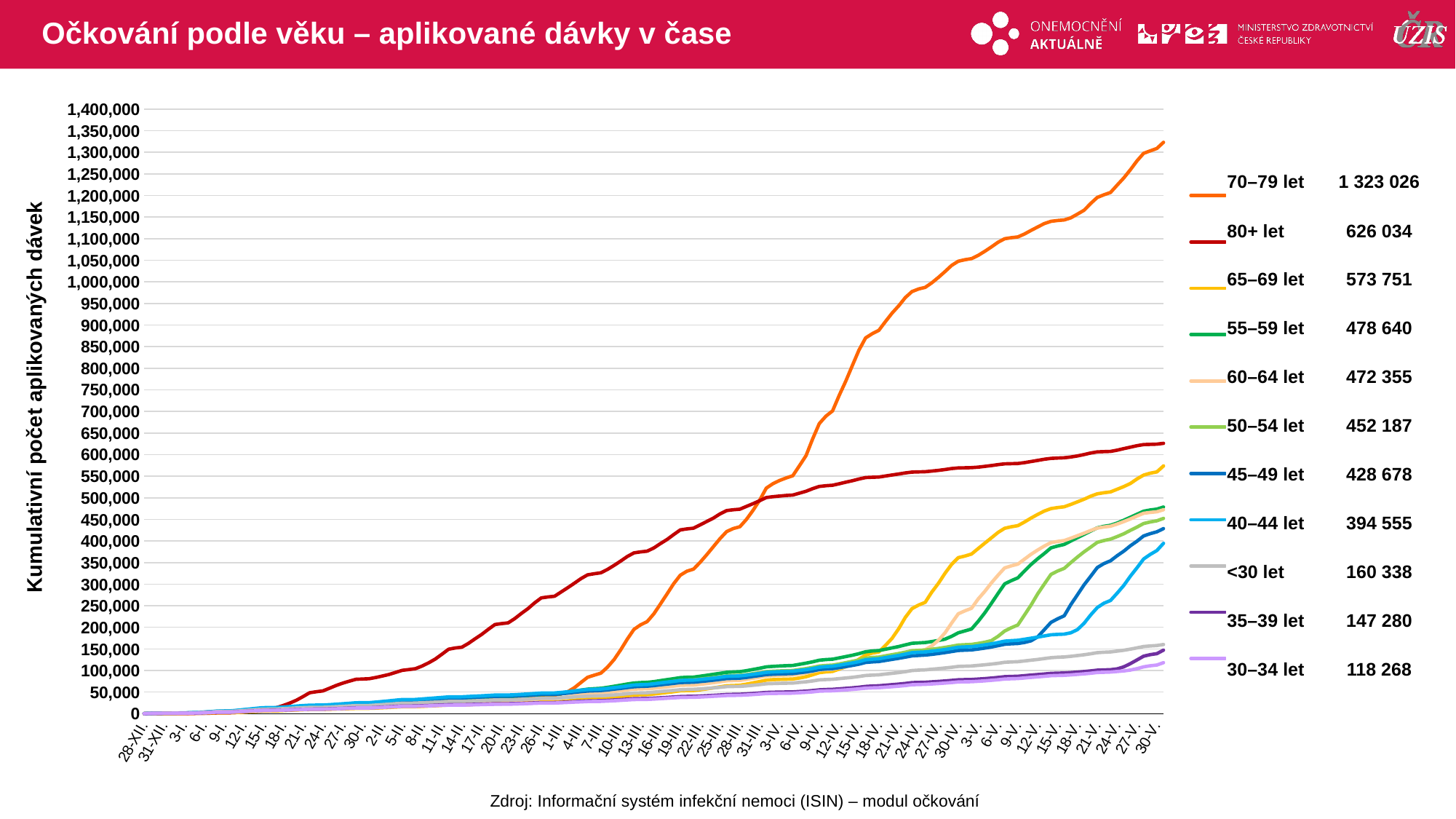

# Očkování podle věku – aplikované dávky v čase

### Chart

| Category | 70–79 | 80+ | 65–69 | 55–59 | 60–64 | 50–54 | 45–49 | 40–44 | <30 | 35–39 | 30–34 |
|---|---|---|---|---|---|---|---|---|---|---|---|
| 28-XII. | 173.0 | 124.0 | 217.0 | 309.0 | 278.0 | 384.0 | 407.0 | 469.0 | 426.0 | 257.0 | 333.0 |
| 29-XII. | 329.0 | 404.0 | 394.0 | 643.0 | 526.0 | 741.0 | 787.0 | 901.0 | 833.0 | 512.0 | 609.0 |
| 30-XII. | 486.0 | 598.0 | 558.0 | 1016.0 | 821.0 | 1107.0 | 1158.0 | 1381.0 | 1251.0 | 760.0 | 866.0 |
| 31-XII. | 597.0 | 716.0 | 619.0 | 1129.0 | 906.0 | 1227.0 | 1289.0 | 1535.0 | 1404.0 | 851.0 | 974.0 |
| 1-I. | 605.0 | 719.0 | 631.0 | 1159.0 | 929.0 | 1260.0 | 1322.0 | 1580.0 | 1425.0 | 871.0 | 991.0 |
| 2-I. | 645.0 | 731.0 | 681.0 | 1286.0 | 1036.0 | 1404.0 | 1479.0 | 1780.0 | 1578.0 | 971.0 | 1094.0 |
| 3-I. | 674.0 | 734.0 | 723.0 | 1386.0 | 1099.0 | 1515.0 | 1595.0 | 1929.0 | 1680.0 | 1036.0 | 1179.0 |
| 4-I. | 805.0 | 765.0 | 917.0 | 1808.0 | 1389.0 | 1928.0 | 2066.0 | 2445.0 | 2038.0 | 1318.0 | 1467.0 |
| 5-I. | 954.0 | 806.0 | 1142.0 | 2329.0 | 1727.0 | 2494.0 | 2622.0 | 3086.0 | 2523.0 | 1688.0 | 1832.0 |
| 6-I. | 1191.0 | 873.0 | 1426.0 | 2980.0 | 2189.0 | 3210.0 | 3367.0 | 3919.0 | 3153.0 | 2119.0 | 2271.0 |
| 7-I. | 1644.0 | 1276.0 | 1799.0 | 3818.0 | 2857.0 | 4133.0 | 4305.0 | 4912.0 | 4005.0 | 2689.0 | 2836.0 |
| 8-I. | 2150.0 | 2135.0 | 2248.0 | 4828.0 | 3606.0 | 5250.0 | 5489.0 | 6186.0 | 4978.0 | 3361.0 | 3498.0 |
| 9-I. | 2329.0 | 2321.0 | 2395.0 | 5042.0 | 3786.0 | 5443.0 | 5700.0 | 6391.0 | 5131.0 | 3506.0 | 3608.0 |
| 10-I. | 2480.0 | 2428.0 | 2526.0 | 5229.0 | 3928.0 | 5630.0 | 5894.0 | 6598.0 | 5281.0 | 3619.0 | 3719.0 |
| 11-I. | 2936.0 | 3063.0 | 2988.0 | 6266.0 | 4720.0 | 6695.0 | 7069.0 | 7924.0 | 6328.0 | 4291.0 | 4382.0 |
| 12-I. | 3834.0 | 4721.0 | 3694.0 | 7531.0 | 5742.0 | 8012.0 | 8568.0 | 9493.0 | 7463.0 | 5181.0 | 5211.0 |
| 13-I. | 5035.0 | 6422.0 | 4449.0 | 8875.0 | 6714.0 | 9443.0 | 9955.0 | 10958.0 | 8494.0 | 6048.0 | 5976.0 |
| 14-I. | 6454.0 | 8709.0 | 5327.0 | 10363.0 | 7839.0 | 10947.0 | 11449.0 | 12543.0 | 9600.0 | 6907.0 | 6751.0 |
| 15-I. | 7689.0 | 11003.0 | 6142.0 | 11743.0 | 8955.0 | 12393.0 | 12755.0 | 13955.0 | 10599.0 | 7659.0 | 7456.0 |
| 16-I. | 8042.0 | 12511.0 | 6308.0 | 11932.0 | 9137.0 | 12605.0 | 12911.0 | 14166.0 | 10735.0 | 7755.0 | 7544.0 |
| 17-I. | 8268.0 | 14163.0 | 6420.0 | 12071.0 | 9277.0 | 12766.0 | 13066.0 | 14333.0 | 10925.0 | 7847.0 | 7666.0 |
| 18-I. | 9263.0 | 18919.0 | 7135.0 | 13101.0 | 10182.0 | 13876.0 | 14125.0 | 15548.0 | 11714.0 | 8461.0 | 8279.0 |
| 19-I. | 10249.0 | 24629.0 | 7868.0 | 14262.0 | 11084.0 | 15018.0 | 15249.0 | 16704.0 | 12460.0 | 9017.0 | 8837.0 |
| 20-I. | 11370.0 | 31224.0 | 8564.0 | 15434.0 | 12052.0 | 16185.0 | 16319.0 | 17796.0 | 13244.0 | 9611.0 | 9375.0 |
| 21-I. | 12518.0 | 39522.0 | 9216.0 | 16504.0 | 12837.0 | 17295.0 | 17310.0 | 18879.0 | 13967.0 | 10143.0 | 9861.0 |
| 22-I. | 13379.0 | 48476.0 | 9692.0 | 17352.0 | 13404.0 | 18094.0 | 18099.0 | 19736.0 | 14537.0 | 10571.0 | 10243.0 |
| 23-I. | 13589.0 | 50946.0 | 9793.0 | 17548.0 | 13556.0 | 18303.0 | 18272.0 | 19946.0 | 14689.0 | 10673.0 | 10338.0 |
| 24-I. | 13721.0 | 52783.0 | 9881.0 | 17681.0 | 13656.0 | 18453.0 | 18416.0 | 20110.0 | 14814.0 | 10747.0 | 10432.0 |
| 25-I. | 14252.0 | 58933.0 | 10308.0 | 18419.0 | 14196.0 | 19160.0 | 19202.0 | 20932.0 | 15464.0 | 11197.0 | 10883.0 |
| 26-I. | 14890.0 | 65295.0 | 10881.0 | 19394.0 | 14902.0 | 20181.0 | 20130.0 | 21935.0 | 16271.0 | 11747.0 | 11418.0 |
| 27-I. | 15472.0 | 70790.0 | 11319.0 | 20346.0 | 15580.0 | 21186.0 | 21108.0 | 22996.0 | 17061.0 | 12306.0 | 11958.0 |
| 28-I. | 16078.0 | 75432.0 | 11780.0 | 21277.0 | 16353.0 | 22184.0 | 22147.0 | 24093.0 | 17942.0 | 12993.0 | 12542.0 |
| 29-I. | 16722.0 | 79773.0 | 12313.0 | 22412.0 | 17214.0 | 23403.0 | 23436.0 | 25380.0 | 18871.0 | 13640.0 | 13191.0 |
| 30-I. | 16855.0 | 80401.0 | 12431.0 | 22558.0 | 17330.0 | 23521.0 | 23576.0 | 25511.0 | 18971.0 | 13709.0 | 13259.0 |
| 31-I. | 17002.0 | 81060.0 | 12541.0 | 22679.0 | 17436.0 | 23651.0 | 23698.0 | 25649.0 | 19087.0 | 13796.0 | 13344.0 |
| 1-II. | 17621.0 | 83999.0 | 13065.0 | 23650.0 | 18214.0 | 24691.0 | 24758.0 | 26878.0 | 20044.0 | 14411.0 | 13974.0 |
| 2-II. | 18475.0 | 87324.0 | 13742.0 | 24857.0 | 19170.0 | 25965.0 | 26168.0 | 28285.0 | 21123.0 | 15237.0 | 14693.0 |
| 3-II. | 19615.0 | 90919.0 | 14501.0 | 26223.0 | 20136.0 | 27362.0 | 27595.0 | 29769.0 | 22148.0 | 16068.0 | 15459.0 |
| 4-II. | 20945.0 | 95696.0 | 15381.0 | 27708.0 | 21235.0 | 28908.0 | 29122.0 | 31373.0 | 23329.0 | 16971.0 | 16291.0 |
| 5-II. | 22089.0 | 100441.0 | 16161.0 | 29009.0 | 22327.0 | 30296.0 | 30422.0 | 32757.0 | 24336.0 | 17707.0 | 16967.0 |
| 6-II. | 22247.0 | 102220.0 | 16278.0 | 29159.0 | 22468.0 | 30452.0 | 30564.0 | 32919.0 | 24454.0 | 17793.0 | 17060.0 |
| 7-II. | 22414.0 | 104327.0 | 16367.0 | 29302.0 | 22567.0 | 30576.0 | 30696.0 | 33041.0 | 24594.0 | 17861.0 | 17137.0 |
| 8-II. | 23359.0 | 110391.0 | 17005.0 | 30371.0 | 23463.0 | 31628.0 | 31769.0 | 34233.0 | 25426.0 | 18482.0 | 17716.0 |
| 9-II. | 24489.0 | 117988.0 | 17717.0 | 31474.0 | 24307.0 | 32689.0 | 32851.0 | 35392.0 | 26139.0 | 19042.0 | 18282.0 |
| 10-II. | 25801.0 | 126720.0 | 18435.0 | 32701.0 | 25258.0 | 33864.0 | 33981.0 | 36539.0 | 26839.0 | 19622.0 | 18774.0 |
| 11-II. | 27515.0 | 137927.0 | 19332.0 | 33946.0 | 26316.0 | 35110.0 | 35228.0 | 37781.0 | 27652.0 | 20291.0 | 19328.0 |
| 12-II. | 28979.0 | 149305.0 | 20121.0 | 35090.0 | 27199.0 | 36270.0 | 36314.0 | 38945.0 | 28434.0 | 20848.0 | 19837.0 |
| 13-II. | 29320.0 | 152216.0 | 20255.0 | 35281.0 | 27343.0 | 36455.0 | 36457.0 | 39107.0 | 28577.0 | 20917.0 | 19911.0 |
| 14-II. | 29405.0 | 154007.0 | 20319.0 | 35361.0 | 27399.0 | 36539.0 | 36503.0 | 39156.0 | 28613.0 | 20946.0 | 19935.0 |
| 15-II. | 30351.0 | 162894.0 | 20825.0 | 36080.0 | 27991.0 | 37302.0 | 37226.0 | 39939.0 | 29216.0 | 21357.0 | 20351.0 |
| 16-II. | 31561.0 | 173470.0 | 21416.0 | 36831.0 | 28605.0 | 38091.0 | 37898.0 | 40716.0 | 29902.0 | 21747.0 | 20707.0 |
| 17-II. | 32847.0 | 183630.0 | 22012.0 | 37728.0 | 29284.0 | 38995.0 | 38670.0 | 41495.0 | 30587.0 | 22175.0 | 21120.0 |
| 18-II. | 34204.0 | 195393.0 | 22793.0 | 38686.0 | 30114.0 | 39938.0 | 39524.0 | 42372.0 | 31204.0 | 22657.0 | 21560.0 |
| 19-II. | 35479.0 | 206526.0 | 23407.0 | 39582.0 | 30758.0 | 40841.0 | 40353.0 | 43219.0 | 31911.0 | 23129.0 | 21984.0 |
| 20-II. | 35614.0 | 208709.0 | 23488.0 | 39672.0 | 30844.0 | 40931.0 | 40452.0 | 43306.0 | 31999.0 | 23188.0 | 22044.0 |
| 21-II. | 35677.0 | 210334.0 | 23521.0 | 39715.0 | 30885.0 | 40976.0 | 40519.0 | 43330.0 | 32022.0 | 23206.0 | 22067.0 |
| 22-II. | 36541.0 | 220326.0 | 23982.0 | 40413.0 | 31438.0 | 41653.0 | 41088.0 | 43971.0 | 32631.0 | 23538.0 | 22486.0 |
| 23-II. | 37582.0 | 232276.0 | 24620.0 | 41242.0 | 32118.0 | 42548.0 | 41886.0 | 44862.0 | 33344.0 | 24062.0 | 22976.0 |
| 24-II. | 38977.0 | 243443.0 | 25329.0 | 42186.0 | 32956.0 | 43480.0 | 42727.0 | 45733.0 | 34097.0 | 24529.0 | 23514.0 |
| 25-II. | 40639.0 | 256763.0 | 26114.0 | 43253.0 | 33824.0 | 44547.0 | 43793.0 | 46800.0 | 34966.0 | 25170.0 | 24116.0 |
| 26-II. | 42596.0 | 268137.0 | 26924.0 | 44314.0 | 34686.0 | 45542.0 | 44736.0 | 47824.0 | 35878.0 | 25707.0 | 24685.0 |
| 27-II. | 42912.0 | 270351.0 | 27000.0 | 44428.0 | 34777.0 | 45650.0 | 44847.0 | 47965.0 | 36016.0 | 25767.0 | 24761.0 |
| 28-II. | 43053.0 | 272012.0 | 27070.0 | 44635.0 | 34908.0 | 45812.0 | 44971.0 | 48088.0 | 36116.0 | 25812.0 | 24836.0 |
| 1-III. | 45705.0 | 281925.0 | 28106.0 | 46294.0 | 36350.0 | 46993.0 | 46105.0 | 49304.0 | 36880.0 | 26464.0 | 25437.0 |
| 2-III. | 51050.0 | 291775.0 | 29650.0 | 49496.0 | 39045.0 | 48785.0 | 47653.0 | 50958.0 | 37816.0 | 27236.0 | 26130.0 |
| 3-III. | 60142.0 | 302088.0 | 31294.0 | 52173.0 | 41412.0 | 50713.0 | 49447.0 | 52830.0 | 38869.0 | 28084.0 | 26901.0 |
| 4-III. | 72454.0 | 312810.0 | 33046.0 | 54643.0 | 43954.0 | 52447.0 | 51070.0 | 54458.0 | 39724.0 | 28899.0 | 27486.0 |
| 5-III. | 84373.0 | 321583.0 | 34455.0 | 56867.0 | 45861.0 | 54112.0 | 52552.0 | 56035.0 | 40671.0 | 29646.0 | 28190.0 |
| 6-III. | 89260.0 | 324103.0 | 35032.0 | 57986.0 | 46684.0 | 54858.0 | 53081.0 | 56590.0 | 41024.0 | 29928.0 | 28426.0 |
| 7-III. | 93877.0 | 326332.0 | 35680.0 | 58876.0 | 47356.0 | 55603.0 | 53694.0 | 57216.0 | 41406.0 | 30206.0 | 28642.0 |
| 8-III. | 107870.0 | 334078.0 | 36849.0 | 61089.0 | 49187.0 | 57196.0 | 55034.0 | 58653.0 | 42269.0 | 30915.0 | 29278.0 |
| 9-III. | 125348.0 | 343410.0 | 38246.0 | 63555.0 | 51291.0 | 59492.0 | 56977.0 | 60499.0 | 43408.0 | 31759.0 | 30037.0 |
| 10-III. | 148002.0 | 353463.0 | 39753.0 | 66158.0 | 53187.0 | 61363.0 | 58562.0 | 62291.0 | 44794.0 | 32741.0 | 30897.0 |
| 11-III. | 172876.0 | 363995.0 | 41596.0 | 68801.0 | 55277.0 | 63541.0 | 60564.0 | 64374.0 | 46348.0 | 33818.0 | 31940.0 |
| 12-III. | 195272.0 | 372378.0 | 43479.0 | 71122.0 | 56961.0 | 65543.0 | 62464.0 | 66582.0 | 47817.0 | 34766.0 | 32812.0 |
| 13-III. | 205750.0 | 374733.0 | 43943.0 | 72075.0 | 57557.0 | 66316.0 | 63256.0 | 67256.0 | 48252.0 | 35060.0 | 33030.0 |
| 14-III. | 213373.0 | 376378.0 | 44275.0 | 72712.0 | 57923.0 | 66930.0 | 63714.0 | 67766.0 | 48617.0 | 35283.0 | 33222.0 |
| 15-III. | 231218.0 | 383862.0 | 45623.0 | 74311.0 | 59073.0 | 68299.0 | 65018.0 | 69304.0 | 49878.0 | 35969.0 | 33936.0 |
| 16-III. | 254014.0 | 393848.0 | 47414.0 | 76699.0 | 60771.0 | 70595.0 | 66925.0 | 71409.0 | 51294.0 | 36919.0 | 34912.0 |
| 17-III. | 277273.0 | 403323.0 | 49182.0 | 78934.0 | 62382.0 | 72634.0 | 68605.0 | 73181.0 | 52677.0 | 37802.0 | 35811.0 |
| 18-III. | 300949.0 | 414670.0 | 51024.0 | 81124.0 | 63936.0 | 74763.0 | 70284.0 | 74940.0 | 53989.0 | 38742.0 | 36660.0 |
| 19-III. | 320679.0 | 425526.0 | 53124.0 | 83596.0 | 65822.0 | 77010.0 | 72160.0 | 76983.0 | 55625.0 | 39802.0 | 37546.0 |
| 20-III. | 329956.0 | 427887.0 | 53592.0 | 84446.0 | 66246.0 | 78013.0 | 72691.0 | 77585.0 | 56189.0 | 40131.0 | 37850.0 |
| 21-III. | 334812.0 | 429496.0 | 53766.0 | 84788.0 | 66437.0 | 78434.0 | 72986.0 | 77860.0 | 56471.0 | 40264.0 | 38028.0 |
| 22-III. | 350544.0 | 437181.0 | 55508.0 | 86817.0 | 68093.0 | 80174.0 | 74467.0 | 79338.0 | 57463.0 | 40947.0 | 38715.0 |
| 23-III. | 368106.0 | 445018.0 | 57484.0 | 89042.0 | 69863.0 | 81971.0 | 76024.0 | 80849.0 | 58669.0 | 41748.0 | 39460.0 |
| 24-III. | 386867.0 | 452943.0 | 59907.0 | 91292.0 | 71919.0 | 83784.0 | 77724.0 | 82584.0 | 59876.0 | 42557.0 | 40334.0 |
| 25-III. | 405356.0 | 462634.0 | 62252.0 | 93490.0 | 74025.0 | 85557.0 | 79504.0 | 84446.0 | 61160.0 | 43432.0 | 41148.0 |
| 26-III. | 421680.0 | 470327.0 | 64714.0 | 95899.0 | 76157.0 | 87680.0 | 81493.0 | 86679.0 | 62750.0 | 44568.0 | 42197.0 |
| 27-III. | 428730.0 | 472192.0 | 65284.0 | 96684.0 | 76655.0 | 88188.0 | 81878.0 | 87150.0 | 63115.0 | 44840.0 | 42428.0 |
| 28-III. | 432930.0 | 473525.0 | 65921.0 | 97354.0 | 77099.0 | 88668.0 | 82374.0 | 87595.0 | 63399.0 | 45050.0 | 42622.0 |
| 29-III. | 449898.0 | 480012.0 | 68568.0 | 99714.0 | 79429.0 | 90381.0 | 84048.0 | 89321.0 | 64469.0 | 45923.0 | 43420.0 |
| 30-III. | 470888.0 | 486344.0 | 71497.0 | 102465.0 | 82092.0 | 92765.0 | 86383.0 | 91322.0 | 65913.0 | 46902.0 | 44356.0 |
| 31-III. | 494411.0 | 493261.0 | 74491.0 | 105352.0 | 84605.0 | 94918.0 | 88467.0 | 93424.0 | 67567.0 | 48007.0 | 45393.0 |
| 1-IV. | 522256.0 | 500474.0 | 77926.0 | 108550.0 | 87499.0 | 97437.0 | 90753.0 | 95901.0 | 69409.0 | 49327.0 | 46623.0 |
| 2-IV. | 532639.0 | 502518.0 | 78939.0 | 109670.0 | 88281.0 | 98337.0 | 91492.0 | 96796.0 | 69962.0 | 49740.0 | 46985.0 |
| 3-IV. | 540050.0 | 504004.0 | 79575.0 | 110530.0 | 88967.0 | 99038.0 | 92128.0 | 97436.0 | 70456.0 | 50073.0 | 47273.0 |
| 4-IV. | 545867.0 | 505334.0 | 79991.0 | 111232.0 | 89391.0 | 99602.0 | 92652.0 | 97969.0 | 70755.0 | 50294.0 | 47458.0 |
| 5-IV. | 551057.0 | 506237.0 | 80360.0 | 111708.0 | 89820.0 | 100119.0 | 92986.0 | 98365.0 | 71036.0 | 50493.0 | 47646.0 |
| 6-IV. | 574060.0 | 510636.0 | 82722.0 | 114446.0 | 92095.0 | 102363.0 | 94907.0 | 100253.0 | 72652.0 | 51462.0 | 48593.0 |
| 7-IV. | 597544.0 | 515017.0 | 85646.0 | 117131.0 | 94325.0 | 104551.0 | 96777.0 | 102006.0 | 73929.0 | 52308.0 | 49446.0 |
| 8-IV. | 636380.0 | 521136.0 | 90192.0 | 120163.0 | 97458.0 | 107246.0 | 99184.0 | 104553.0 | 75859.0 | 53712.0 | 50659.0 |
| 9-IV. | 671820.0 | 526125.0 | 95065.0 | 123882.0 | 100805.0 | 110427.0 | 102308.0 | 107617.0 | 78351.0 | 55290.0 | 52279.0 |
| 10-IV. | 689084.0 | 527908.0 | 96939.0 | 125378.0 | 102035.0 | 111698.0 | 103570.0 | 109178.0 | 79192.0 | 56132.0 | 52824.0 |
| 11-IV. | 701120.0 | 528976.0 | 97975.0 | 126210.0 | 102741.0 | 112584.0 | 104310.0 | 110003.0 | 79793.0 | 56495.0 | 53146.0 |
| 12-IV. | 736790.0 | 532383.0 | 103363.0 | 129249.0 | 105956.0 | 115204.0 | 106604.0 | 112369.0 | 81257.0 | 57602.0 | 54113.0 |
| 13-IV. | 769918.0 | 535979.0 | 108729.0 | 132369.0 | 109045.0 | 118319.0 | 109243.0 | 115127.0 | 82757.0 | 58786.0 | 55219.0 |
| 14-IV. | 806244.0 | 539392.0 | 115604.0 | 135439.0 | 112359.0 | 121300.0 | 111828.0 | 117584.0 | 84239.0 | 59926.0 | 56273.0 |
| 15-IV. | 842006.0 | 543433.0 | 126234.0 | 139090.0 | 116435.0 | 124450.0 | 114662.0 | 120618.0 | 86221.0 | 61328.0 | 57610.0 |
| 16-IV. | 870185.0 | 546754.0 | 135859.0 | 143459.0 | 121071.0 | 128443.0 | 118710.0 | 124823.0 | 88506.0 | 63273.0 | 59209.0 |
| 17-IV. | 879921.0 | 547471.0 | 140343.0 | 145279.0 | 122359.0 | 130262.0 | 120001.0 | 126249.0 | 89398.0 | 64105.0 | 59849.0 |
| 18-IV. | 887660.0 | 548011.0 | 143095.0 | 146211.0 | 123206.0 | 131123.0 | 120866.0 | 127296.0 | 90136.0 | 64715.0 | 60353.0 |
| 19-IV. | 908124.0 | 550327.0 | 158239.0 | 149299.0 | 126649.0 | 134039.0 | 123359.0 | 130056.0 | 91905.0 | 66071.0 | 61507.0 |
| 20-IV. | 927646.0 | 552727.0 | 174711.0 | 152407.0 | 130214.0 | 136741.0 | 125809.0 | 132513.0 | 93534.0 | 67343.0 | 62601.0 |
| 21-IV. | 944505.0 | 554991.0 | 196909.0 | 155619.0 | 134182.0 | 139438.0 | 128303.0 | 134957.0 | 95276.0 | 68649.0 | 63869.0 |
| 22-IV. | 963653.0 | 557556.0 | 223065.0 | 159426.0 | 138721.0 | 142562.0 | 131066.0 | 137959.0 | 97430.0 | 70110.0 | 65270.0 |
| 23-IV. | 977477.0 | 559398.0 | 243352.0 | 163064.0 | 143199.0 | 145882.0 | 133901.0 | 141426.0 | 99994.0 | 71999.0 | 67086.0 |
| 24-IV. | 983416.0 | 559959.0 | 251524.0 | 163991.0 | 145132.0 | 146783.0 | 134901.0 | 142390.0 | 100996.0 | 72495.0 | 67607.0 |
| 25-IV. | 987217.0 | 560296.0 | 257972.0 | 164833.0 | 148117.0 | 147491.0 | 135766.0 | 143125.0 | 101599.0 | 72859.0 | 68050.0 |
| 26-IV. | 997679.0 | 561771.0 | 281533.0 | 167085.0 | 157120.0 | 149207.0 | 137433.0 | 144827.0 | 103015.0 | 73848.0 | 68974.0 |
| 27-IV. | 1010300.0 | 563430.0 | 301971.0 | 169527.0 | 170067.0 | 151189.0 | 139410.0 | 146544.0 | 104322.0 | 74765.0 | 69887.0 |
| 28-IV. | 1023808.0 | 565367.0 | 325310.0 | 172674.0 | 187366.0 | 153626.0 | 141596.0 | 148678.0 | 105928.0 | 75850.0 | 70996.0 |
| 29-IV. | 1038104.0 | 567637.0 | 345926.0 | 179181.0 | 209918.0 | 156188.0 | 143922.0 | 151263.0 | 107583.0 | 77206.0 | 72252.0 |
| 30-IV. | 1047697.0 | 569055.0 | 361342.0 | 187375.0 | 231359.0 | 159003.0 | 146488.0 | 154005.0 | 109582.0 | 78603.0 | 73571.0 |
| 1-V. | 1051202.0 | 569408.0 | 365027.0 | 191760.0 | 238227.0 | 159802.0 | 147152.0 | 154751.0 | 110070.0 | 78965.0 | 73884.0 |
| 2-V. | 1053692.0 | 569753.0 | 369689.0 | 196108.0 | 244064.0 | 160525.0 | 147751.0 | 155358.0 | 110572.0 | 79274.0 | 74192.0 |
| 3-V. | 1061131.0 | 570902.0 | 382391.0 | 213762.0 | 265533.0 | 162813.0 | 149730.0 | 157234.0 | 111877.0 | 80223.0 | 75115.0 |
| 4-V. | 1070615.0 | 572637.0 | 394741.0 | 233428.0 | 283117.0 | 165464.0 | 151956.0 | 159504.0 | 113272.0 | 81316.0 | 76139.0 |
| 5-V. | 1080782.0 | 574502.0 | 407167.0 | 255437.0 | 302832.0 | 169268.0 | 154437.0 | 161780.0 | 114919.0 | 82599.0 | 77354.0 |
| 6-V. | 1091571.0 | 576774.0 | 419648.0 | 278424.0 | 320694.0 | 179179.0 | 157470.0 | 164770.0 | 116713.0 | 84055.0 | 78696.0 |
| 7-V. | 1099756.0 | 578571.0 | 429375.0 | 300556.0 | 337590.0 | 191434.0 | 160800.0 | 168040.0 | 119066.0 | 85733.0 | 80393.0 |
| 8-V. | 1102180.0 | 578937.0 | 432829.0 | 308077.0 | 342369.0 | 199017.0 | 161849.0 | 169166.0 | 119881.0 | 86338.0 | 81017.0 |
| 9-V. | 1103904.0 | 579297.0 | 435412.0 | 314615.0 | 346364.0 | 205531.0 | 162601.0 | 170009.0 | 120520.0 | 86770.0 | 81512.0 |
| 10-V. | 1110757.0 | 581269.0 | 443736.0 | 330320.0 | 357898.0 | 228477.0 | 164939.0 | 172394.0 | 122167.0 | 88150.0 | 82766.0 |
| 11-V. | 1119092.0 | 583881.0 | 453004.0 | 345551.0 | 369255.0 | 251705.0 | 168838.0 | 174940.0 | 123923.0 | 89492.0 | 84116.0 |
| 12-V. | 1127015.0 | 586502.0 | 461444.0 | 358885.0 | 379066.0 | 277588.0 | 177945.0 | 177442.0 | 125675.0 | 90682.0 | 85371.0 |
| 13-V. | 1134892.0 | 589135.0 | 469244.0 | 370866.0 | 388183.0 | 300221.0 | 194577.0 | 180147.0 | 127748.0 | 92056.0 | 86668.0 |
| 14-V. | 1140113.0 | 591174.0 | 474941.0 | 384008.0 | 396220.0 | 322528.0 | 211433.0 | 182753.0 | 129722.0 | 93370.0 | 88001.0 |
| 15-V. | 1141937.0 | 591937.0 | 477289.0 | 388362.0 | 398901.0 | 330431.0 | 219741.0 | 183652.0 | 130786.0 | 93913.0 | 88559.0 |
| 16-V. | 1143297.0 | 592597.0 | 479080.0 | 391936.0 | 400925.0 | 336423.0 | 226654.0 | 184312.0 | 131407.0 | 94268.0 | 88953.0 |
| 17-V. | 1148143.0 | 594331.0 | 484550.0 | 399820.0 | 406354.0 | 349927.0 | 252637.0 | 187325.0 | 132905.0 | 95273.0 | 89921.0 |
| 18-V. | 1156842.0 | 596844.0 | 490490.0 | 407638.0 | 412210.0 | 362768.0 | 275348.0 | 194757.0 | 134685.0 | 96445.0 | 91105.0 |
| 19-V. | 1165683.0 | 599995.0 | 496631.0 | 415261.0 | 418003.0 | 374794.0 | 298392.0 | 209340.0 | 136463.0 | 97683.0 | 92322.0 |
| 20-V. | 1181366.0 | 603586.0 | 503578.0 | 422854.0 | 424211.0 | 385649.0 | 318175.0 | 228704.0 | 138827.0 | 99152.0 | 93728.0 |
| 21-V. | 1195402.0 | 606160.0 | 509130.0 | 430335.0 | 429787.0 | 396749.0 | 338437.0 | 245744.0 | 141417.0 | 100896.0 | 95471.0 |
| 22-V. | 1201496.0 | 606829.0 | 511658.0 | 433877.0 | 432350.0 | 400972.0 | 347564.0 | 255860.0 | 142355.0 | 101500.0 | 96034.0 |
| 23-V. | 1206879.0 | 607305.0 | 513555.0 | 436324.0 | 434137.0 | 404220.0 | 354066.0 | 262243.0 | 143123.0 | 101946.0 | 96448.0 |
| 24-V. | 1223921.0 | 610183.0 | 519686.0 | 441497.0 | 439045.0 | 410150.0 | 365776.0 | 279044.0 | 144980.0 | 103906.0 | 97766.0 |
| 25-V. | 1240449.0 | 613711.0 | 525849.0 | 447956.0 | 444728.0 | 416543.0 | 376357.0 | 296988.0 | 146984.0 | 108535.0 | 99061.0 |
| 26-V. | 1259560.0 | 617121.0 | 533069.0 | 454801.0 | 450959.0 | 424554.0 | 388829.0 | 318456.0 | 149525.0 | 116007.0 | 101063.0 |
| 27-V. | 1280024.0 | 620527.0 | 543631.0 | 461868.0 | 457682.0 | 432152.0 | 399508.0 | 337868.0 | 152385.0 | 124604.0 | 104320.0 |
| 28-V. | 1297505.0 | 623149.0 | 552397.0 | 468865.0 | 464038.0 | 440400.0 | 411644.0 | 358287.0 | 155662.0 | 133236.0 | 108502.0 |
| 29-V. | 1303224.0 | 623634.0 | 556940.0 | 471688.0 | 466043.0 | 443993.0 | 416846.0 | 368784.0 | 156924.0 | 136795.0 | 111053.0 |
| 30-V. | 1308791.0 | 624120.0 | 559814.0 | 473709.0 | 467546.0 | 446672.0 | 421204.0 | 377739.0 | 157922.0 | 139056.0 | 112729.0 |
| 31-V. | 1323026.0 | 626034.0 | 573751.0 | 478640.0 | 472355.0 | 452187.0 | 428678.0 | 394555.0 | 160338.0 | 147280.0 | 118268.0 |
| 70–79 let | 1 323 026 |
| --- | --- |
| 80+ let | 626 034 |
| 65–69 let | 573 751 |
| 55–59 let | 478 640 |
| 60–64 let | 472 355 |
| 50–54 let | 452 187 |
| 45–49 let | 428 678 |
| 40–44 let | 394 555 |
| <30 let | 160 338 |
| 35–39 let | 147 280 |
| 30–34 let | 118 268 |
Kumulativní počet aplikovaných dávek
Zdroj: Informační systém infekční nemoci (ISIN) – modul očkování